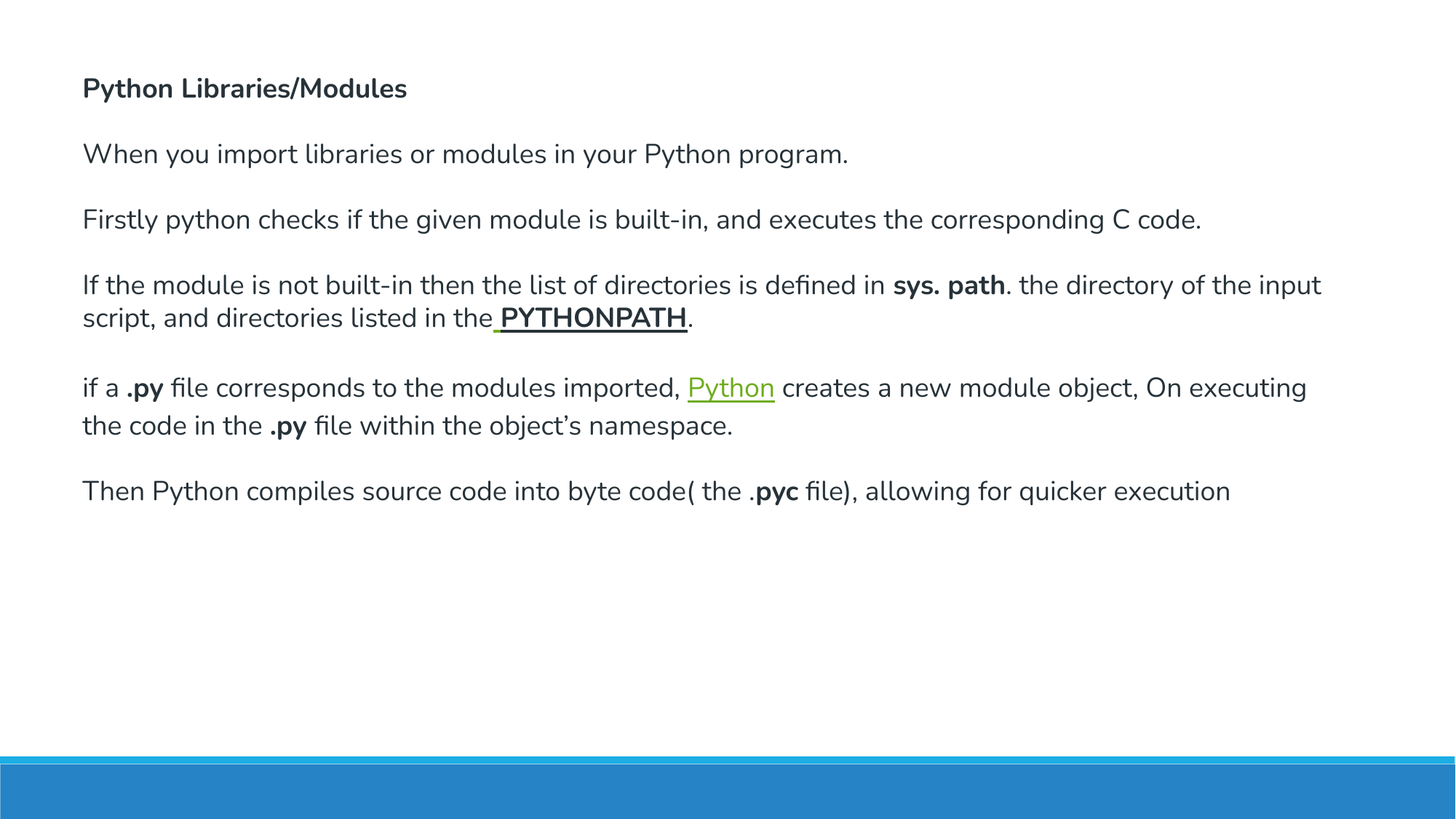

Python Libraries/Modules

When you import libraries or modules in your Python program.

Firstly python checks if the given module is built-in, and executes the corresponding C code.

If the module is not built-in then the list of directories is defined in sys. path. the directory of the input script, and directories listed in the PYTHONPATH.

if a .py file corresponds to the modules imported, Python creates a new module object, On executing the code in the .py file within the object’s namespace.

Then Python compiles source code into byte code( the .pyc file), allowing for quicker execution